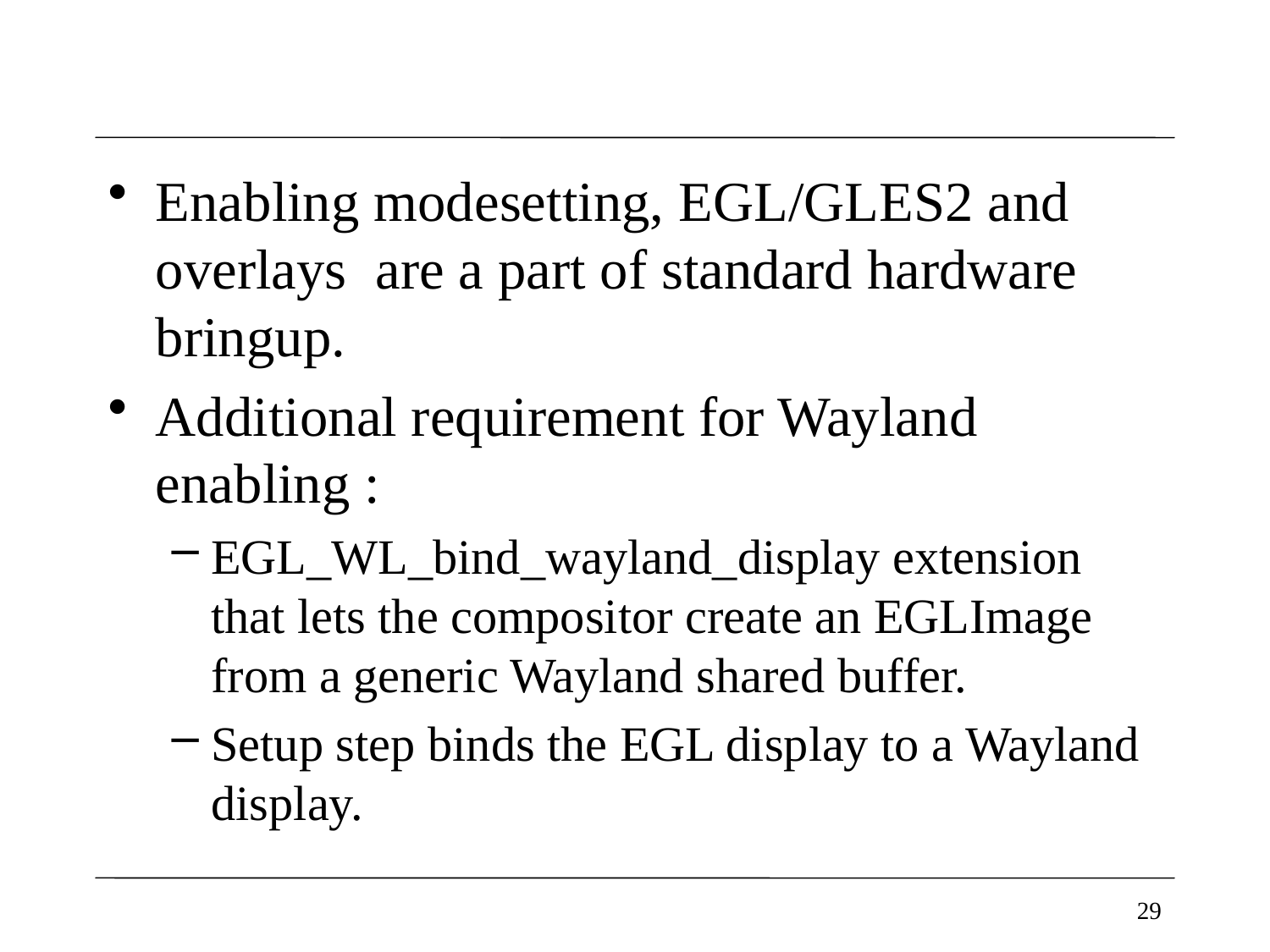

#
Enabling modesetting, EGL/GLES2 and overlays  are a part of standard hardware bringup.
Additional requirement for Wayland enabling :
EGL_WL_bind_wayland_display extension that lets the compositor create an EGLImage from a generic Wayland shared buffer.
Setup step binds the EGL display to a Wayland display.
29